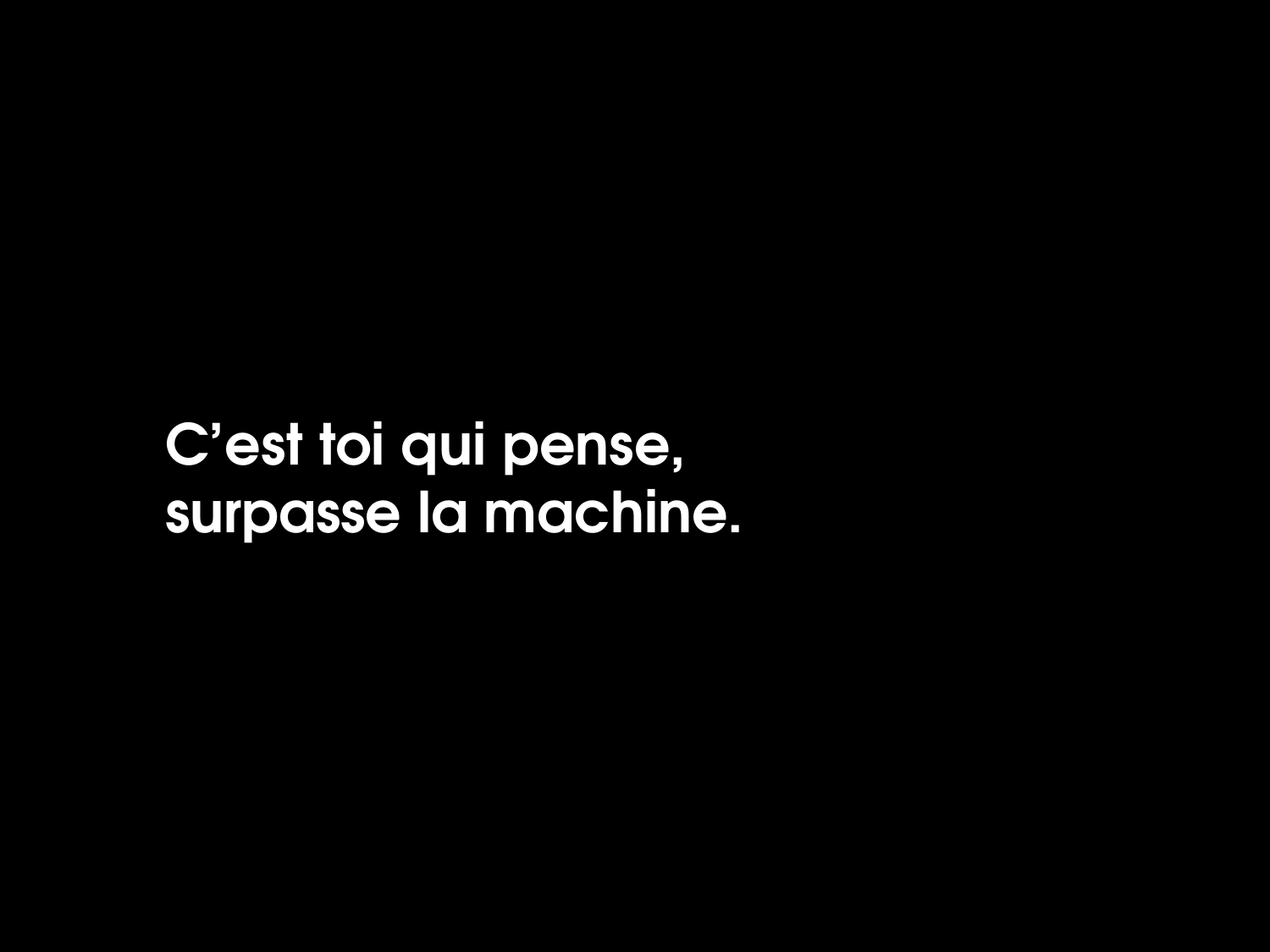

# C’est toi qui pense, surpasse la machine.